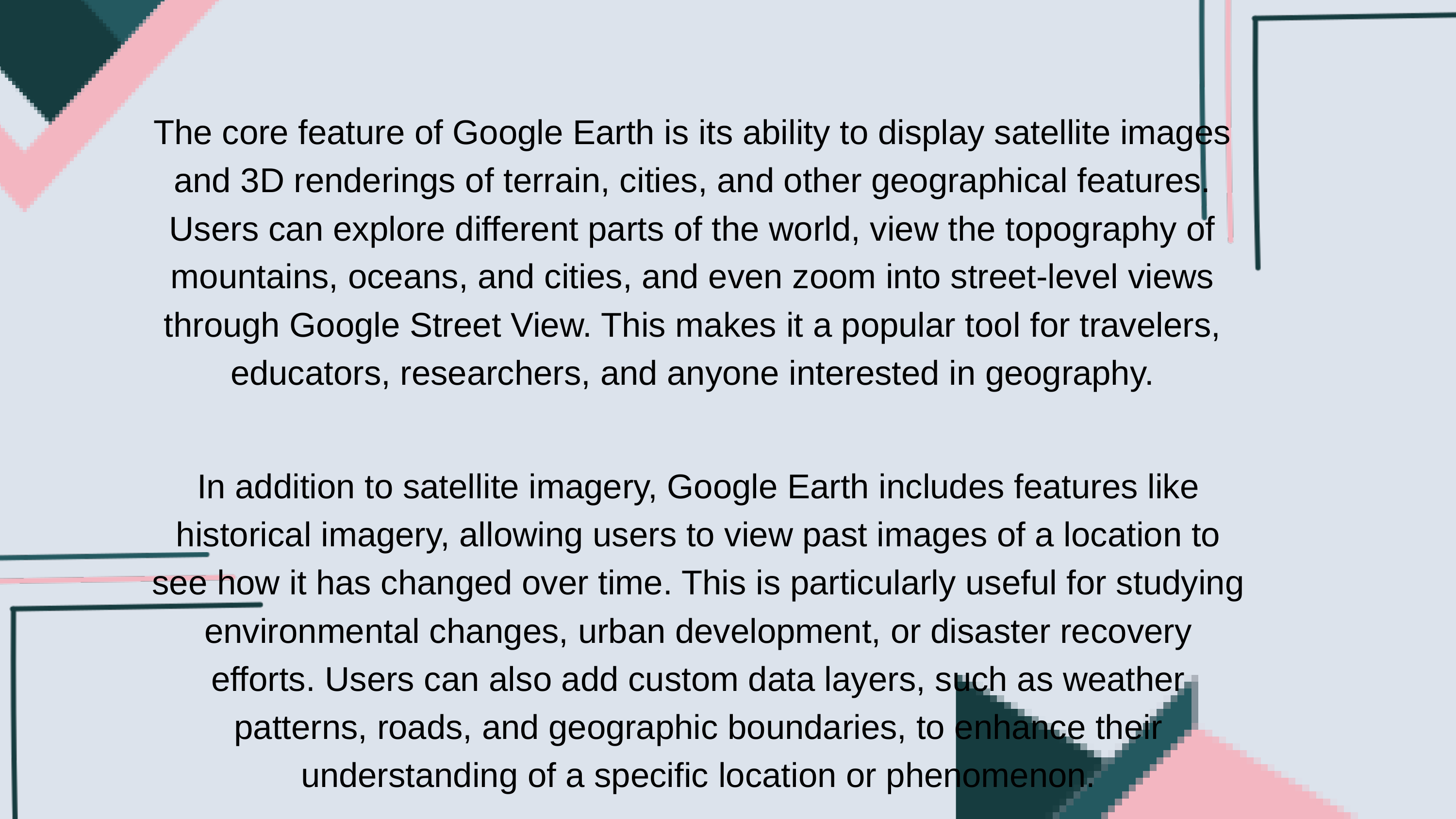

The core feature of Google Earth is its ability to display satellite images and 3D renderings of terrain, cities, and other geographical features. Users can explore different parts of the world, view the topography of mountains, oceans, and cities, and even zoom into street-level views through Google Street View. This makes it a popular tool for travelers, educators, researchers, and anyone interested in geography.
In addition to satellite imagery, Google Earth includes features like historical imagery, allowing users to view past images of a location to see how it has changed over time. This is particularly useful for studying environmental changes, urban development, or disaster recovery efforts. Users can also add custom data layers, such as weather patterns, roads, and geographic boundaries, to enhance their understanding of a specific location or phenomenon.